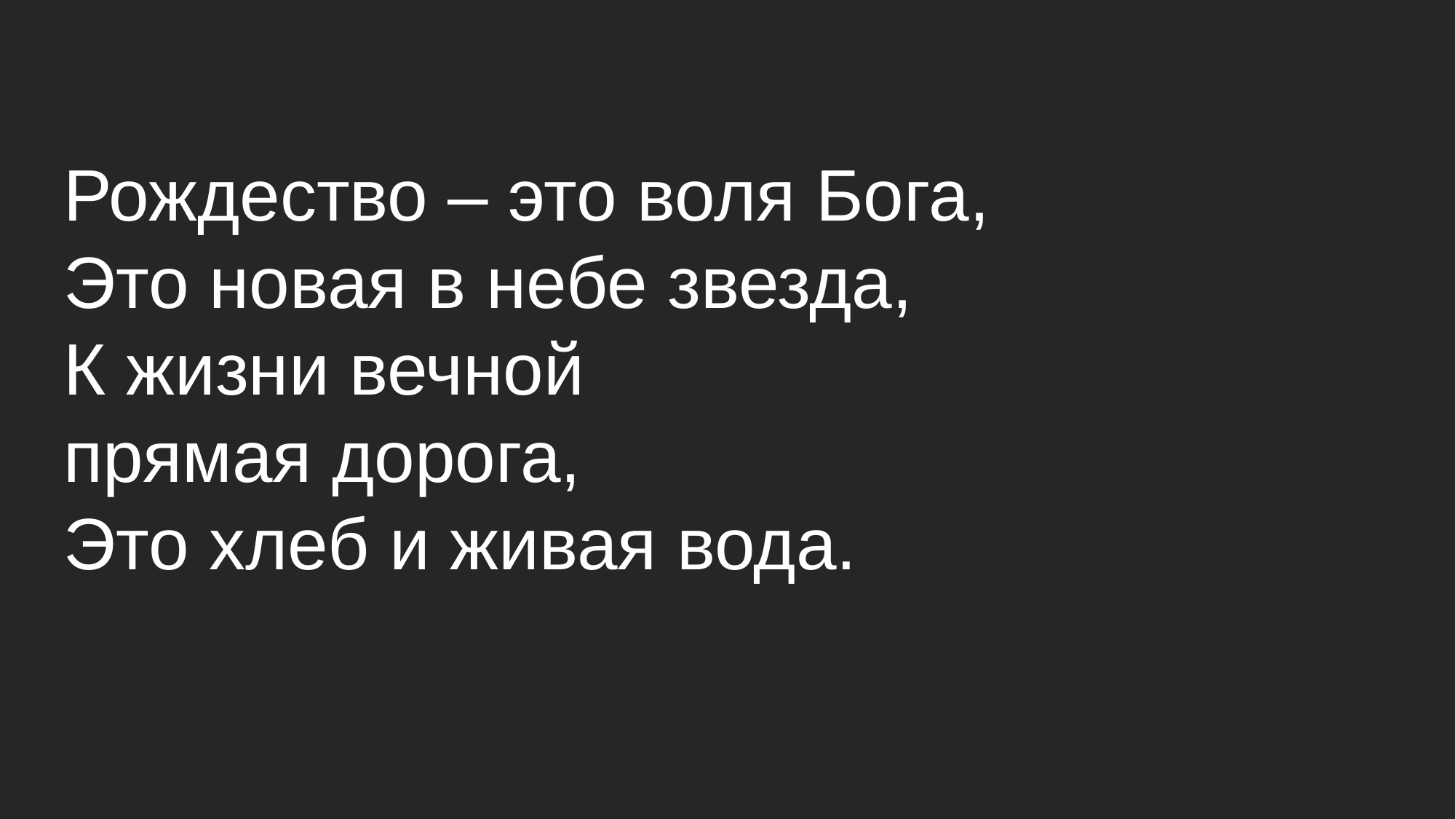

Рождество – это воля Бога,
Это новая в небе звезда,
К жизни вечной
прямая дорога,
Это хлеб и живая вода.